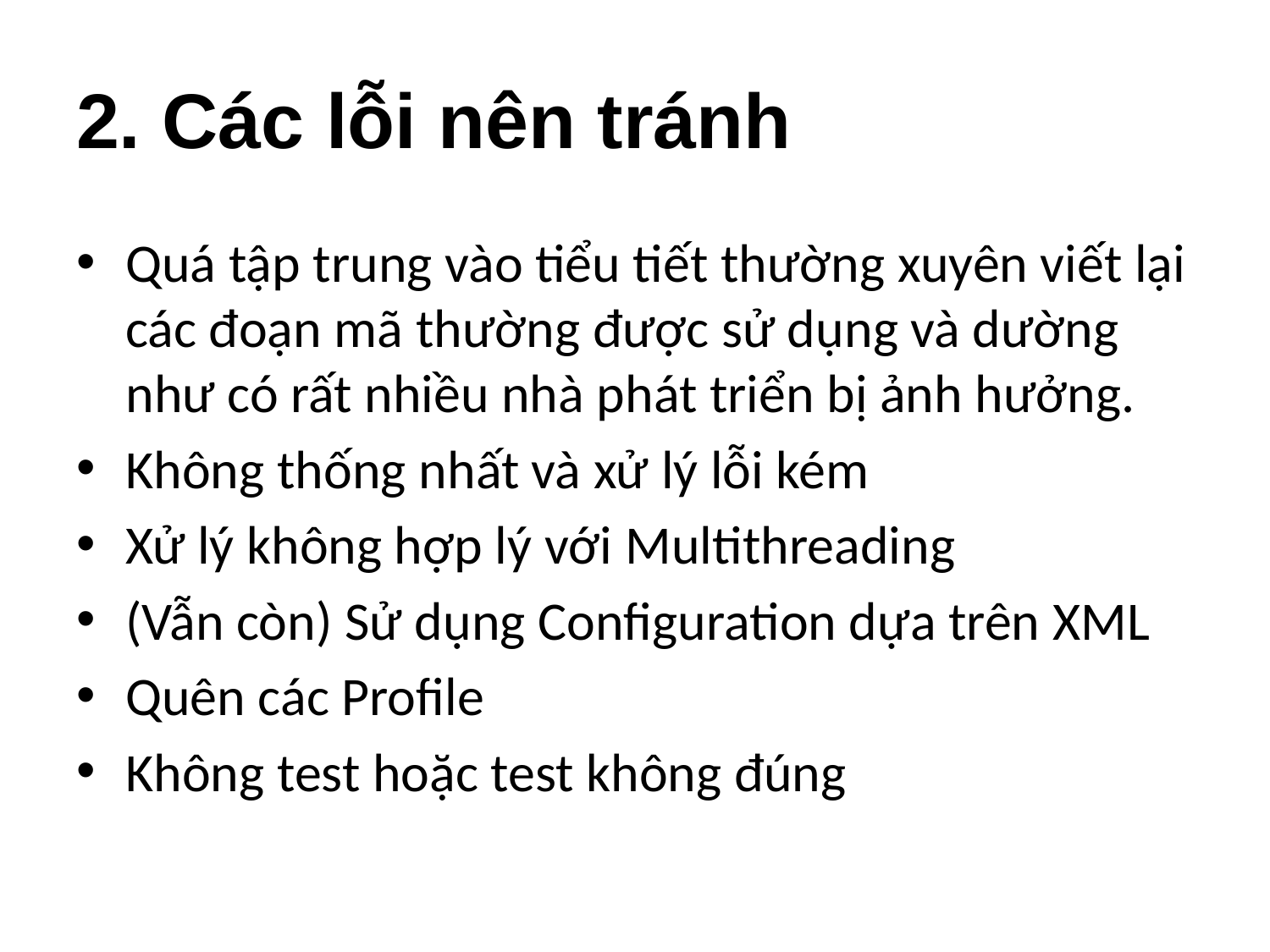

# 2. Các lỗi nên tránh
Quá tập trung vào tiểu tiết thường xuyên viết lại các đoạn mã thường được sử dụng và dường như có rất nhiều nhà phát triển bị ảnh hưởng.
Không thống nhất và xử lý lỗi kém
Xử lý không hợp lý với Multithreading
(Vẫn còn) Sử dụng Configuration dựa trên XML
Quên các Profile
Không test hoặc test không đúng